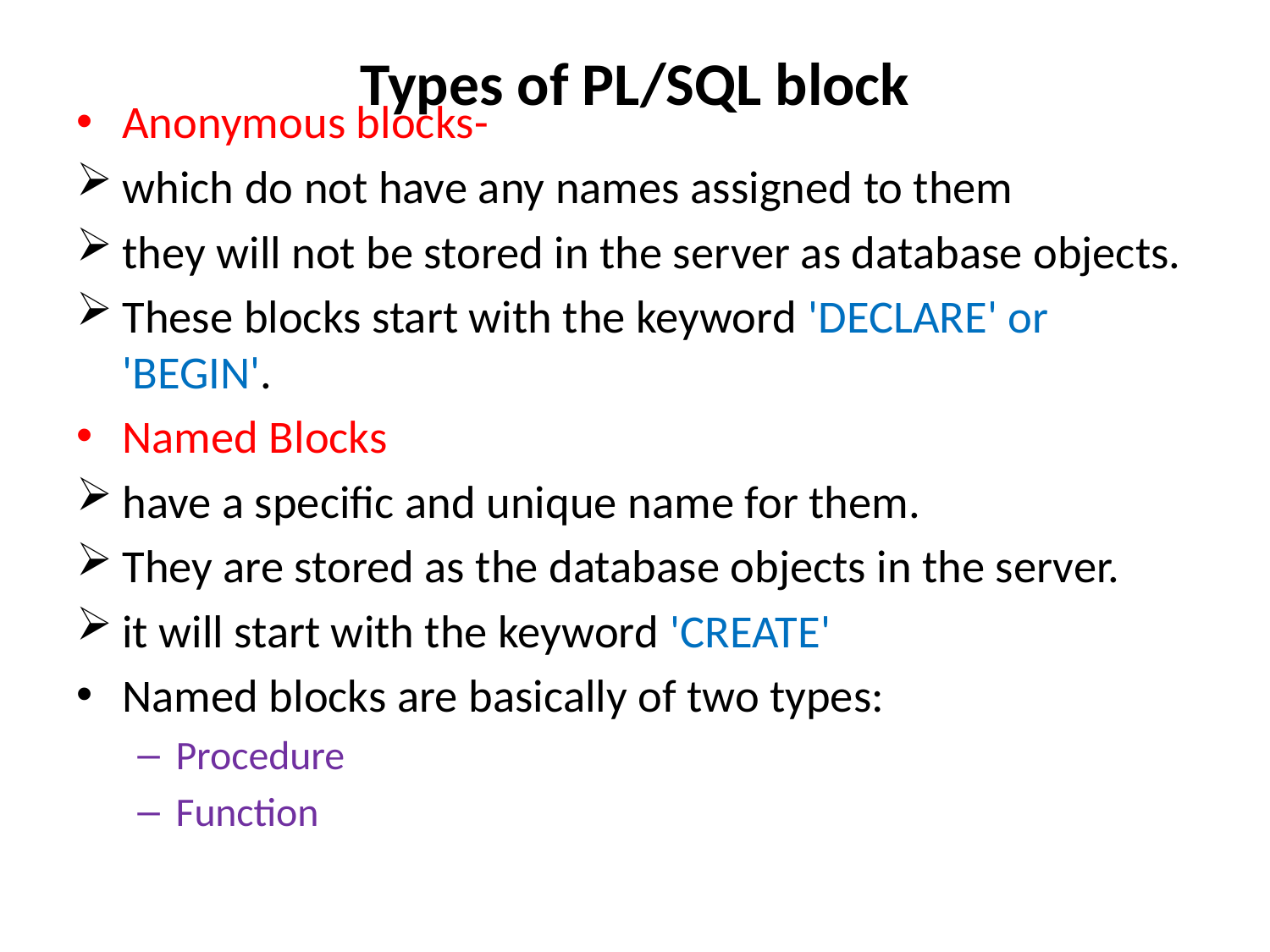

# Types of PL/SQL block
Anonymous blocks-
which do not have any names assigned to them
they will not be stored in the server as database objects.
These blocks start with the keyword 'DECLARE' or 'BEGIN'.
Named Blocks
have a specific and unique name for them.
They are stored as the database objects in the server.
it will start with the keyword 'CREATE'
Named blocks are basically of two types:
Procedure
Function